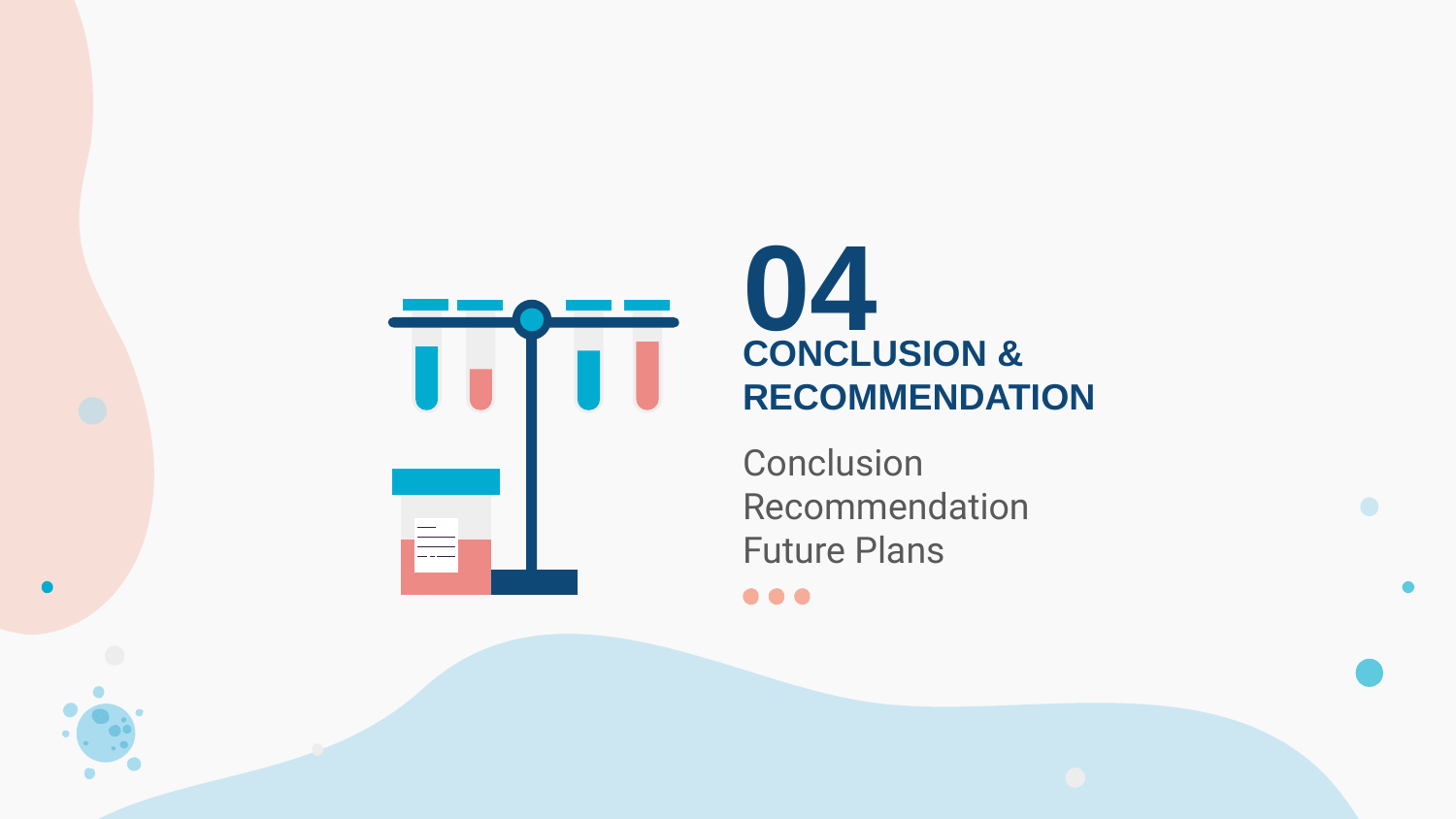

04

# CONCLUSION & RECOMMENDATION
Conclusion
Recommendation
Future Plans